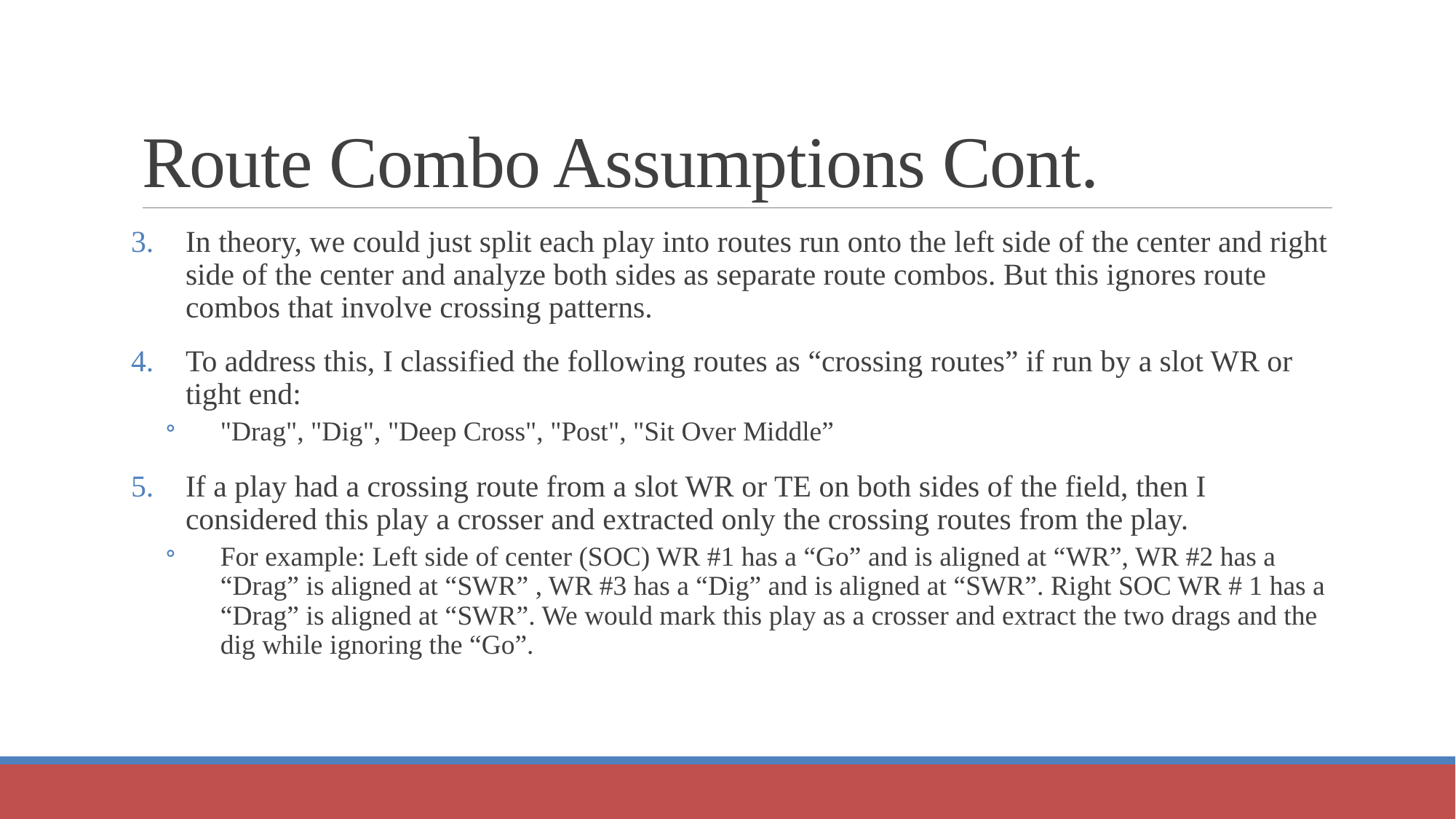

# Route Combo Assumptions Cont.
In theory, we could just split each play into routes run onto the left side of the center and right side of the center and analyze both sides as separate route combos. But this ignores route combos that involve crossing patterns.
To address this, I classified the following routes as “crossing routes” if run by a slot WR or tight end:
"Drag", "Dig", "Deep Cross", "Post", "Sit Over Middle”
If a play had a crossing route from a slot WR or TE on both sides of the field, then I considered this play a crosser and extracted only the crossing routes from the play.
For example: Left side of center (SOC) WR #1 has a “Go” and is aligned at “WR”, WR #2 has a “Drag” is aligned at “SWR” , WR #3 has a “Dig” and is aligned at “SWR”. Right SOC WR # 1 has a “Drag” is aligned at “SWR”. We would mark this play as a crosser and extract the two drags and the dig while ignoring the “Go”.